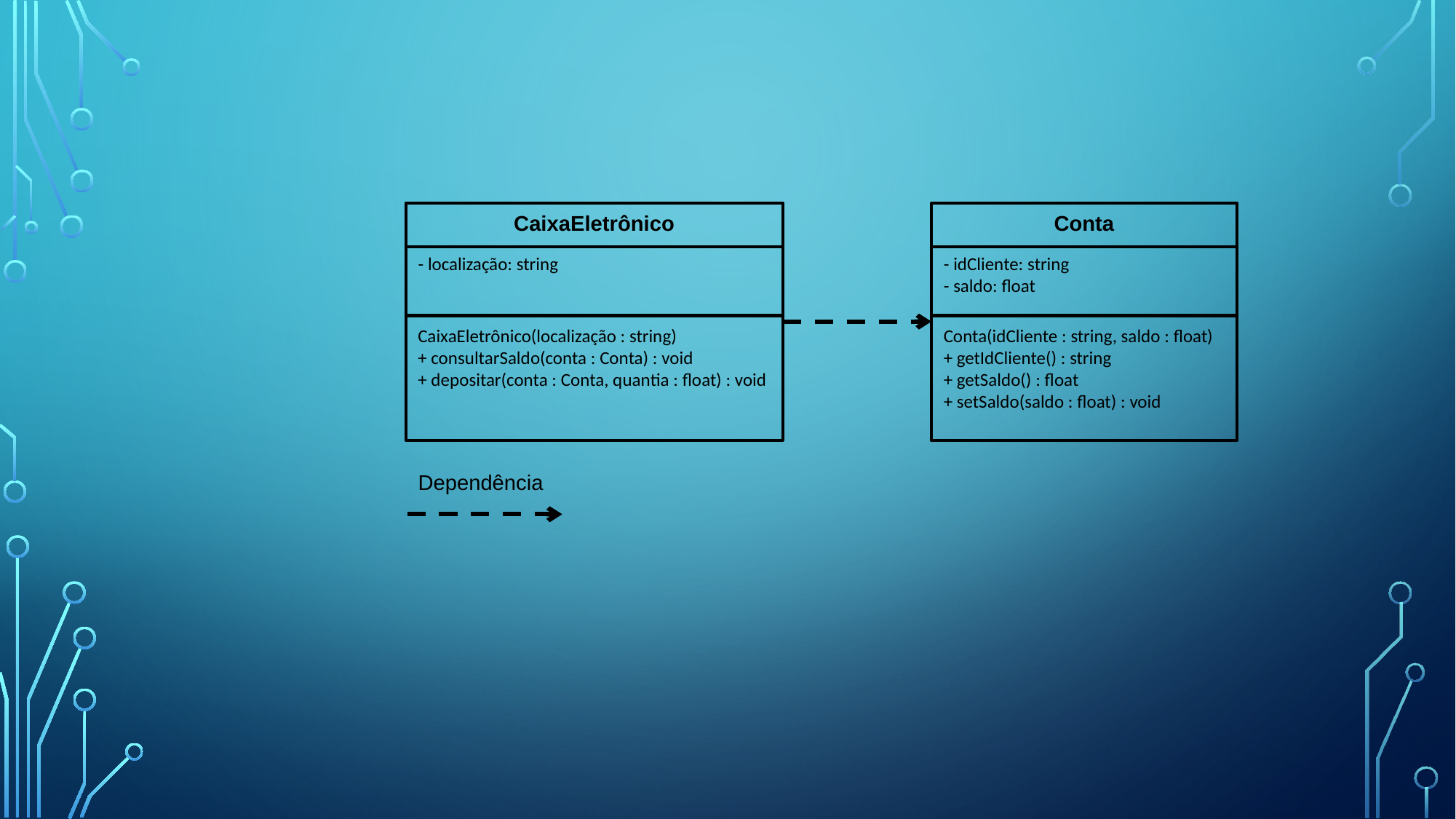

CaixaEletrônico
Conta
- localização: string
- idCliente: string
- saldo: float
CaixaEletrônico(localização : string)
+ consultarSaldo(conta : Conta) : void
+ depositar(conta : Conta, quantia : float) : void
Conta(idCliente : string, saldo : float)
+ getIdCliente() : string
+ getSaldo() : float
+ setSaldo(saldo : float) : void
Dependência